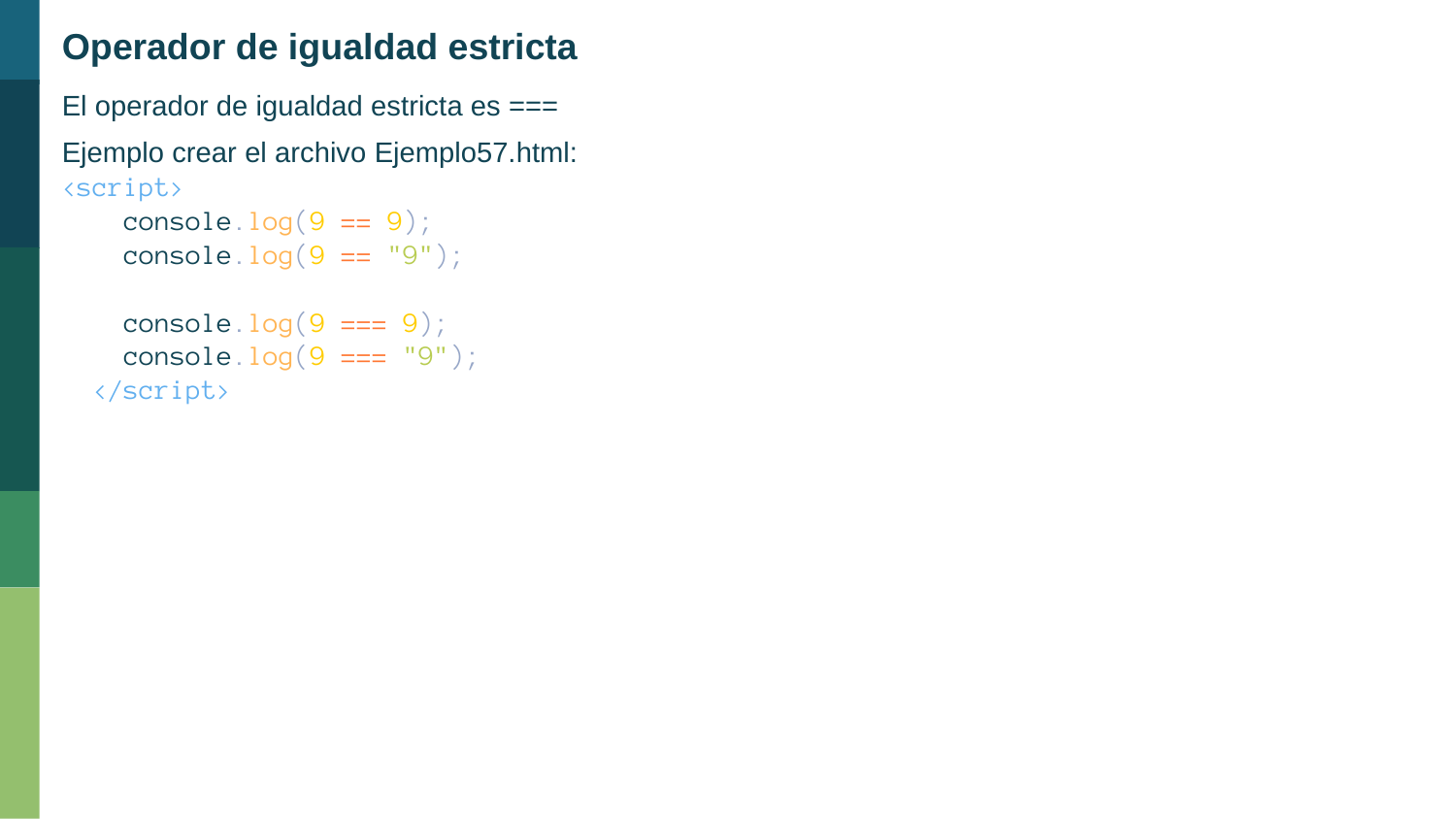

Operador de igualdad estricta
El operador de igualdad estricta es ===
Ejemplo crear el archivo Ejemplo57.html:
<script>
    console.log(9 == 9);
    console.log(9 == "9");
    console.log(9 === 9);
    console.log(9 === "9");
  </script>